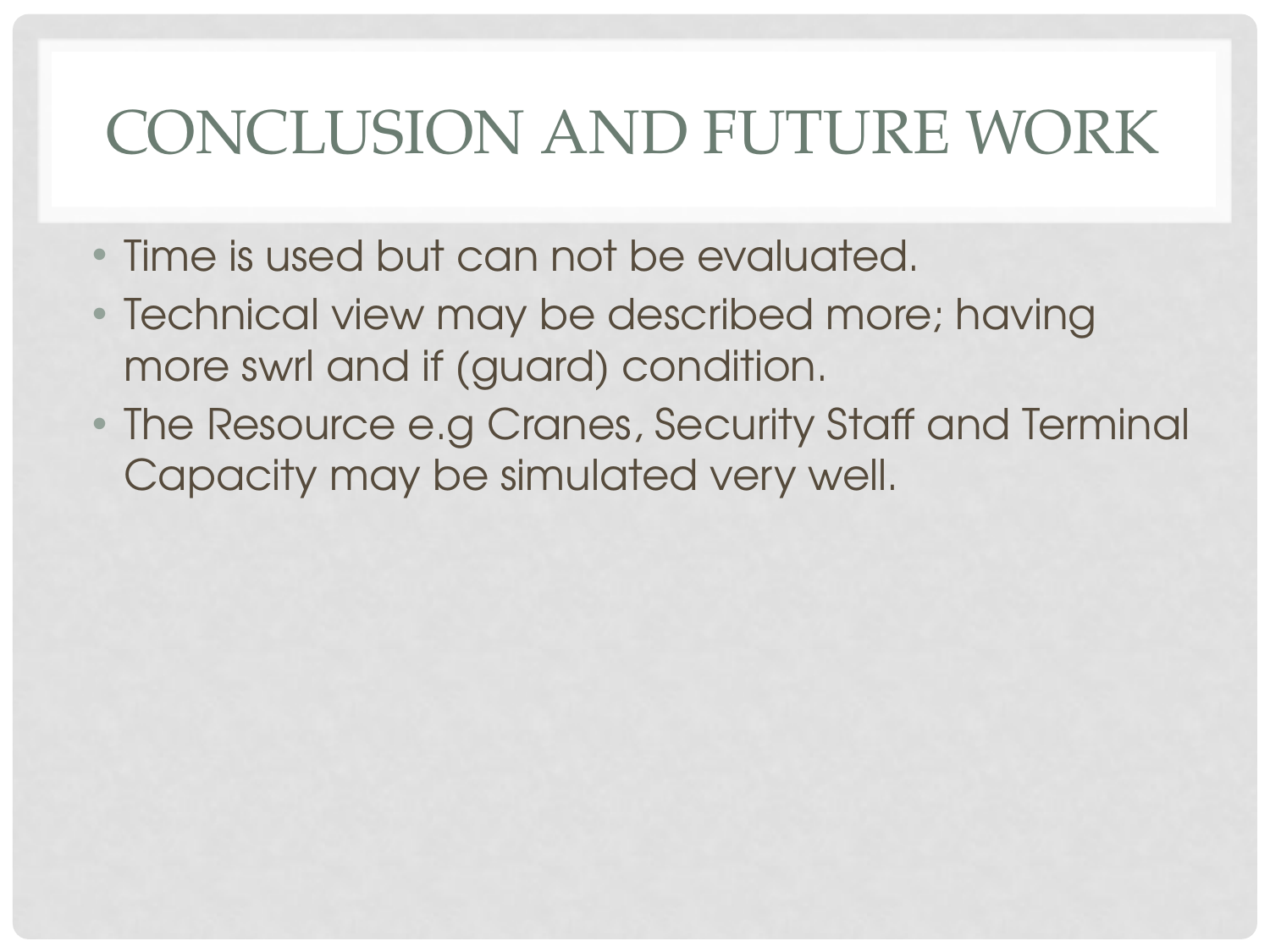

# Conclusion and Future Work
Time is used but can not be evaluated.
Technical view may be described more; having more swrl and if (guard) condition.
The Resource e.g Cranes, Security Staff and Terminal Capacity may be simulated very well.